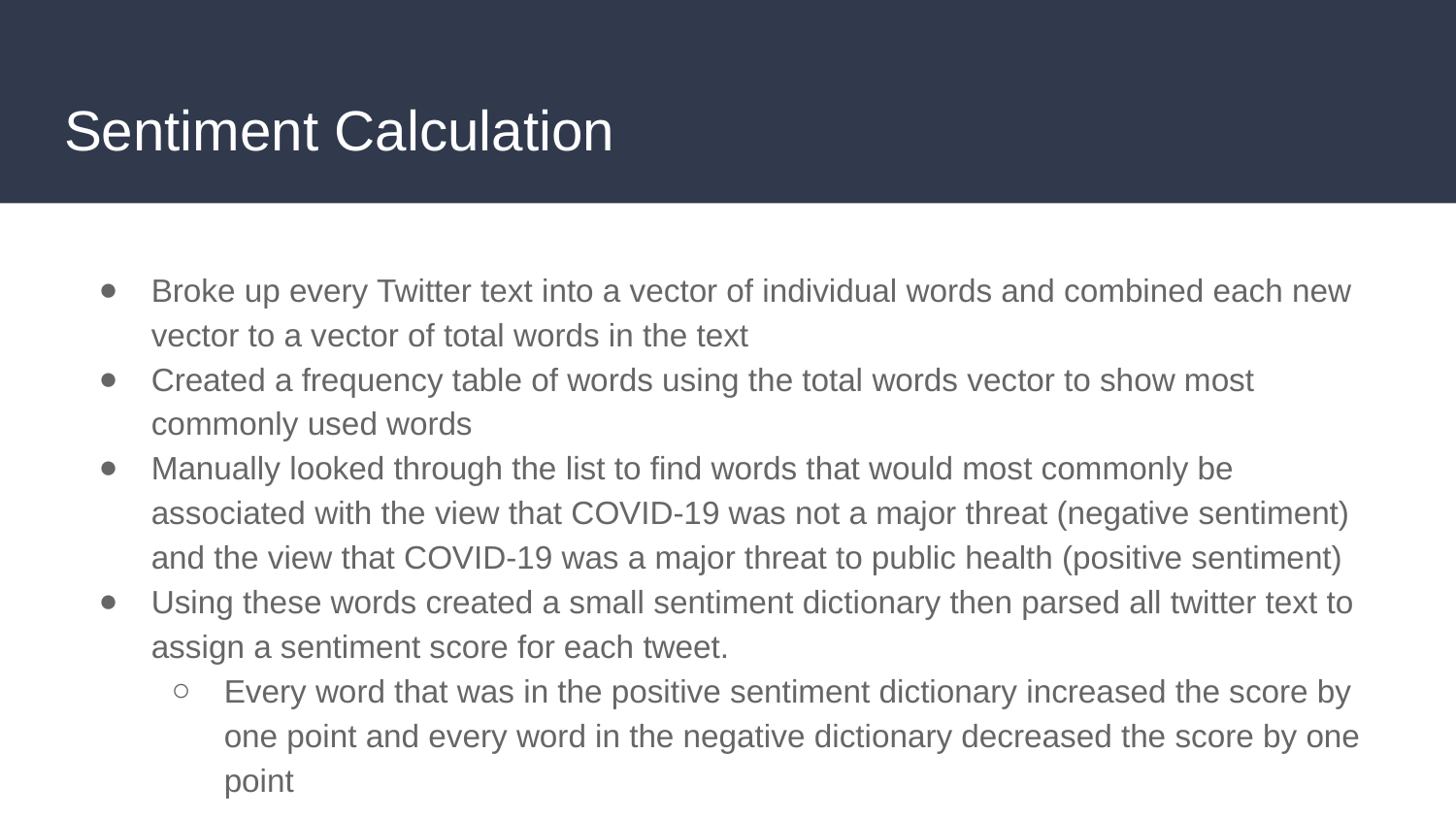

# Sentiment Calculation

Broke up every Twitter text into a vector of individual words and combined each new vector to a vector of total words in the text
Created a frequency table of words using the total words vector to show most commonly used words
Manually looked through the list to find words that would most commonly be associated with the view that COVID-19 was not a major threat (negative sentiment) and the view that COVID-19 was a major threat to public health (positive sentiment)
Using these words created a small sentiment dictionary then parsed all twitter text to assign a sentiment score for each tweet.
Every word that was in the positive sentiment dictionary increased the score by one point and every word in the negative dictionary decreased the score by one point